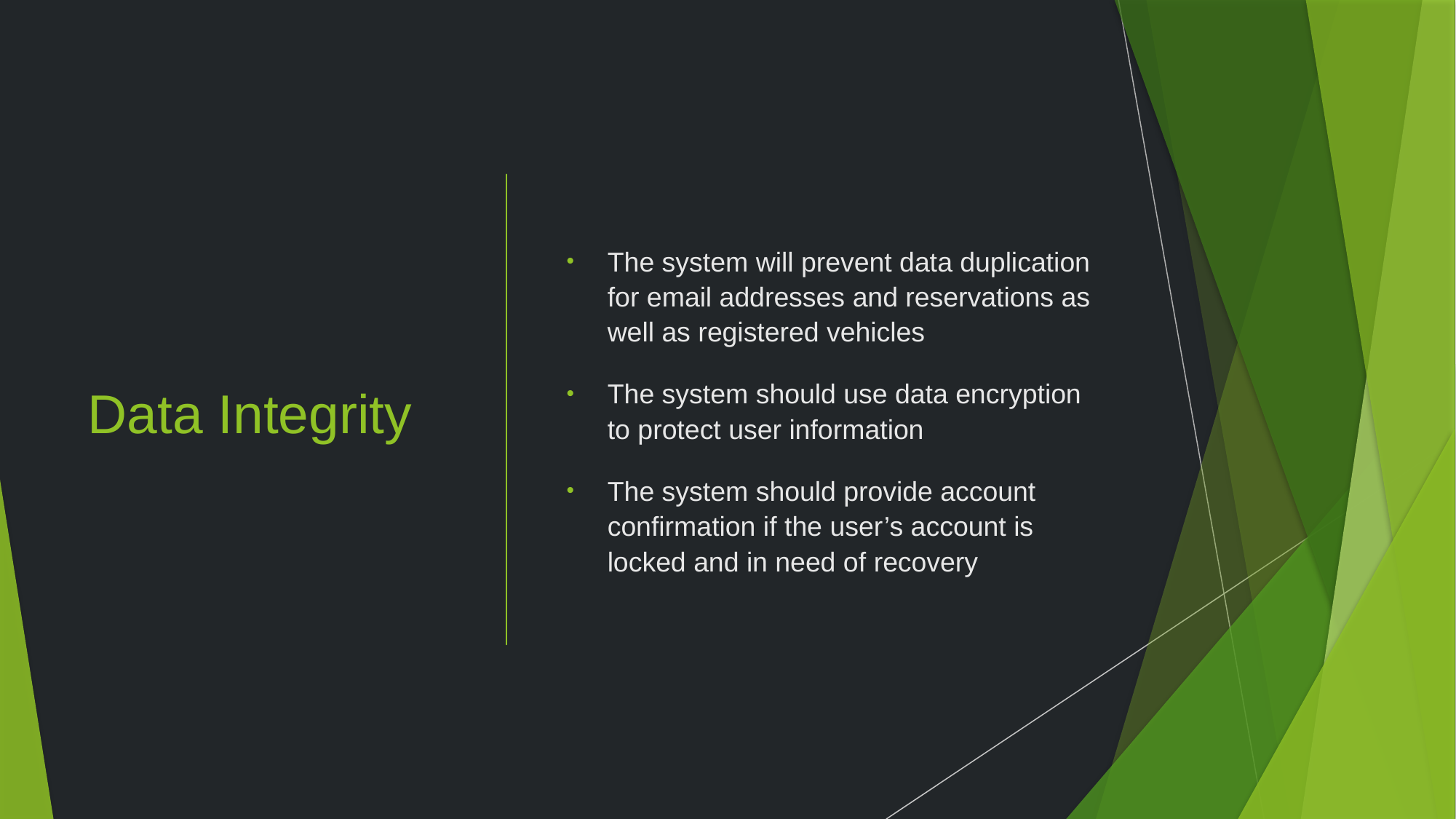

# Data Integrity
The system will prevent data duplication for email addresses and reservations as well as registered vehicles
The system should use data encryption to protect user information
The system should provide account confirmation if the user’s account is locked and in need of recovery